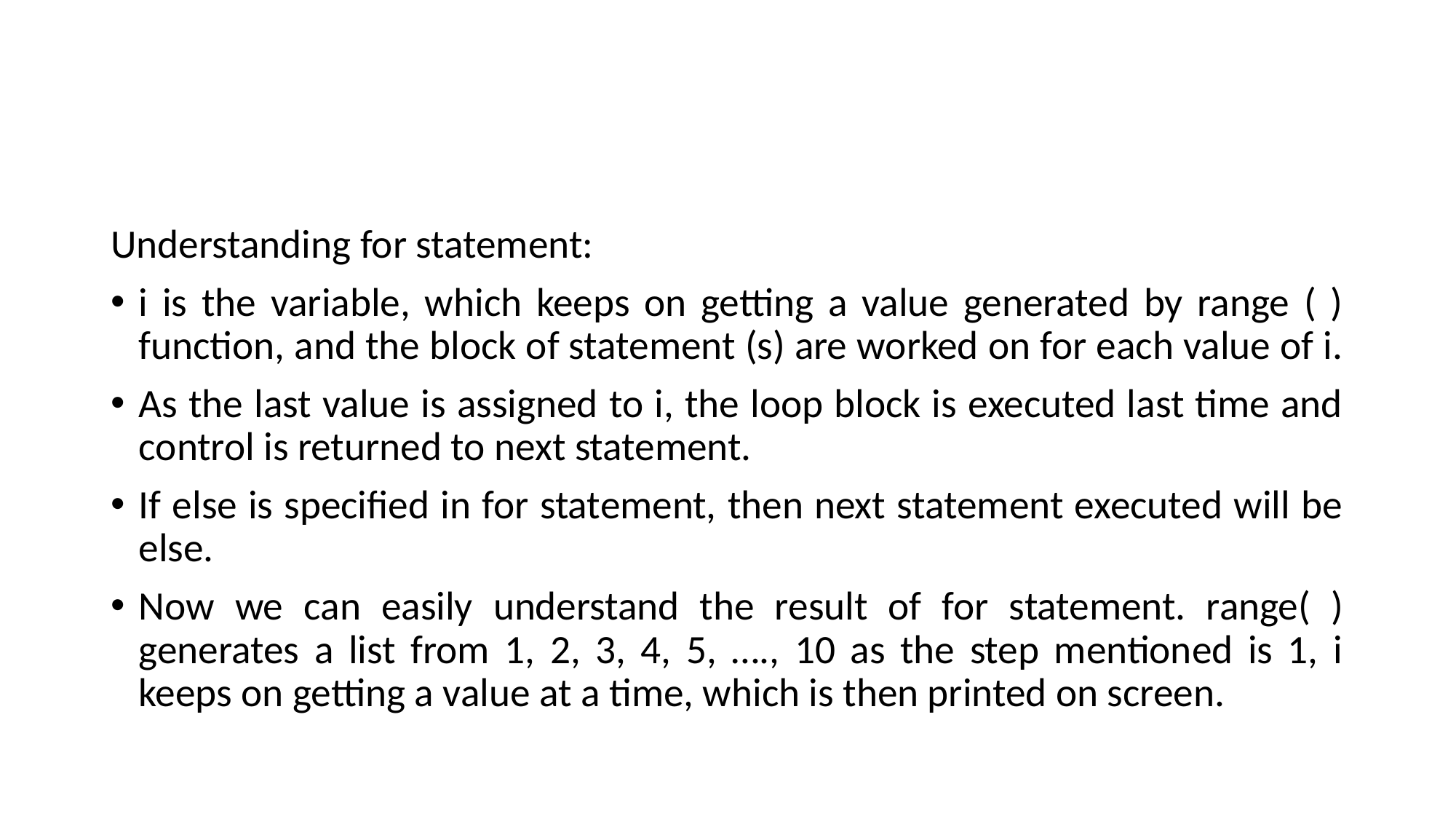

#
Understanding for statement:
i is the variable, which keeps on getting a value generated by range ( ) function, and the block of statement (s) are worked on for each value of i.
As the last value is assigned to i, the loop block is executed last time and control is returned to next statement.
If else is specified in for statement, then next statement executed will be else.
Now we can easily understand the result of for statement. range( ) generates a list from 1, 2, 3, 4, 5, …., 10 as the step mentioned is 1, i keeps on getting a value at a time, which is then printed on screen.